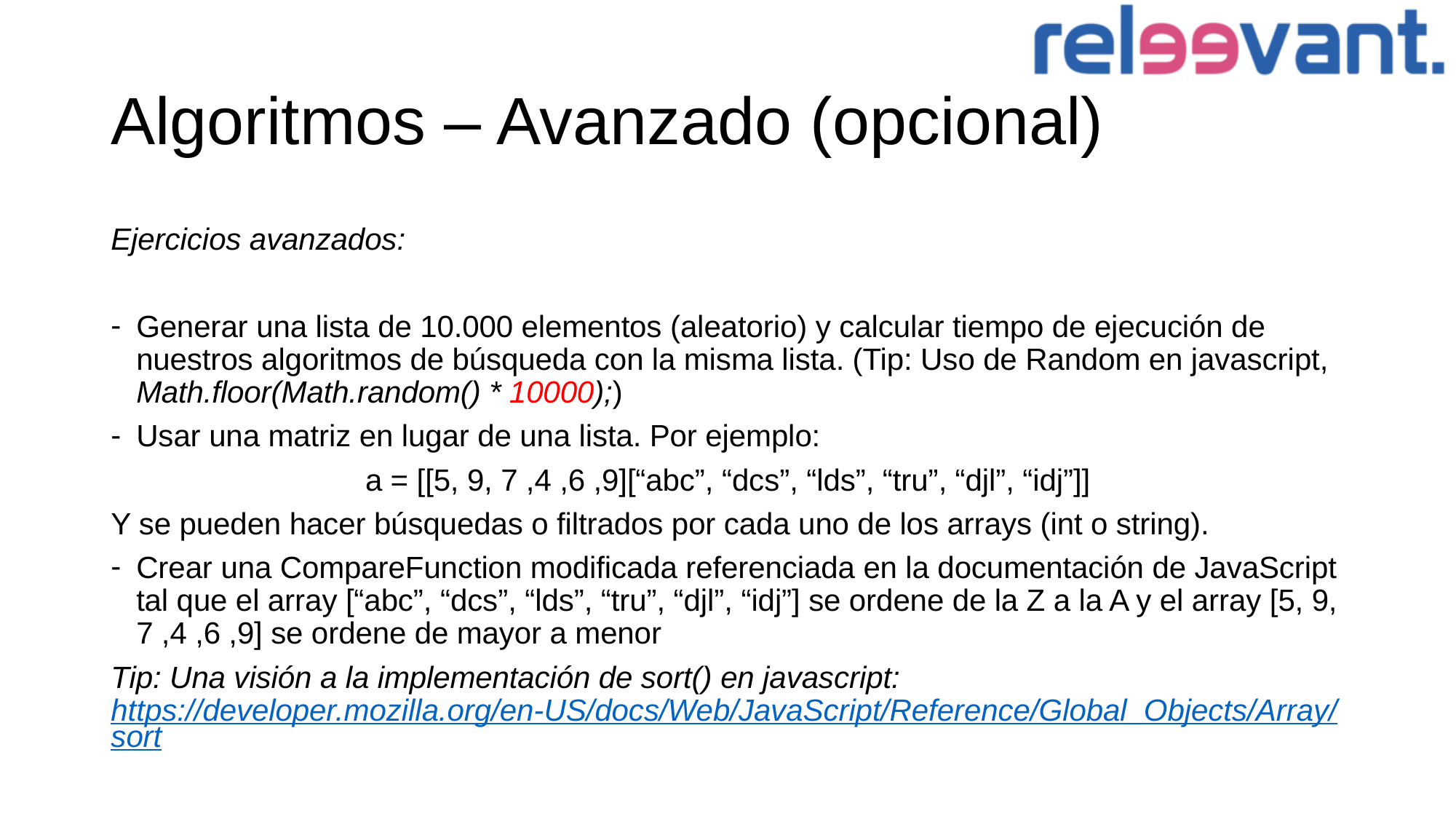

# Algoritmos – Avanzado (opcional)
Ejercicios avanzados:

Generar una lista de 10.000 elementos (aleatorio) y calcular tiempo de ejecución de nuestros algoritmos de búsqueda con la misma lista. (Tip: Uso de Random en javascript, Math.floor(Math.random() * 10000);)
Usar una matriz en lugar de una lista. Por ejemplo:
a = [[5, 9, 7 ,4 ,6 ,9][“abc”, “dcs”, “lds”, “tru”, “djl”, “idj”]]
Y se pueden hacer búsquedas o filtrados por cada uno de los arrays (int o string).
Crear una CompareFunction modificada referenciada en la documentación de JavaScript tal que el array [“abc”, “dcs”, “lds”, “tru”, “djl”, “idj”] se ordene de la Z a la A y el array [5, 9, 7 ,4 ,6 ,9] se ordene de mayor a menor
Tip: Una visión a la implementación de sort() en javascript: https://developer.mozilla.org/en-US/docs/Web/JavaScript/Reference/Global_Objects/Array/sort